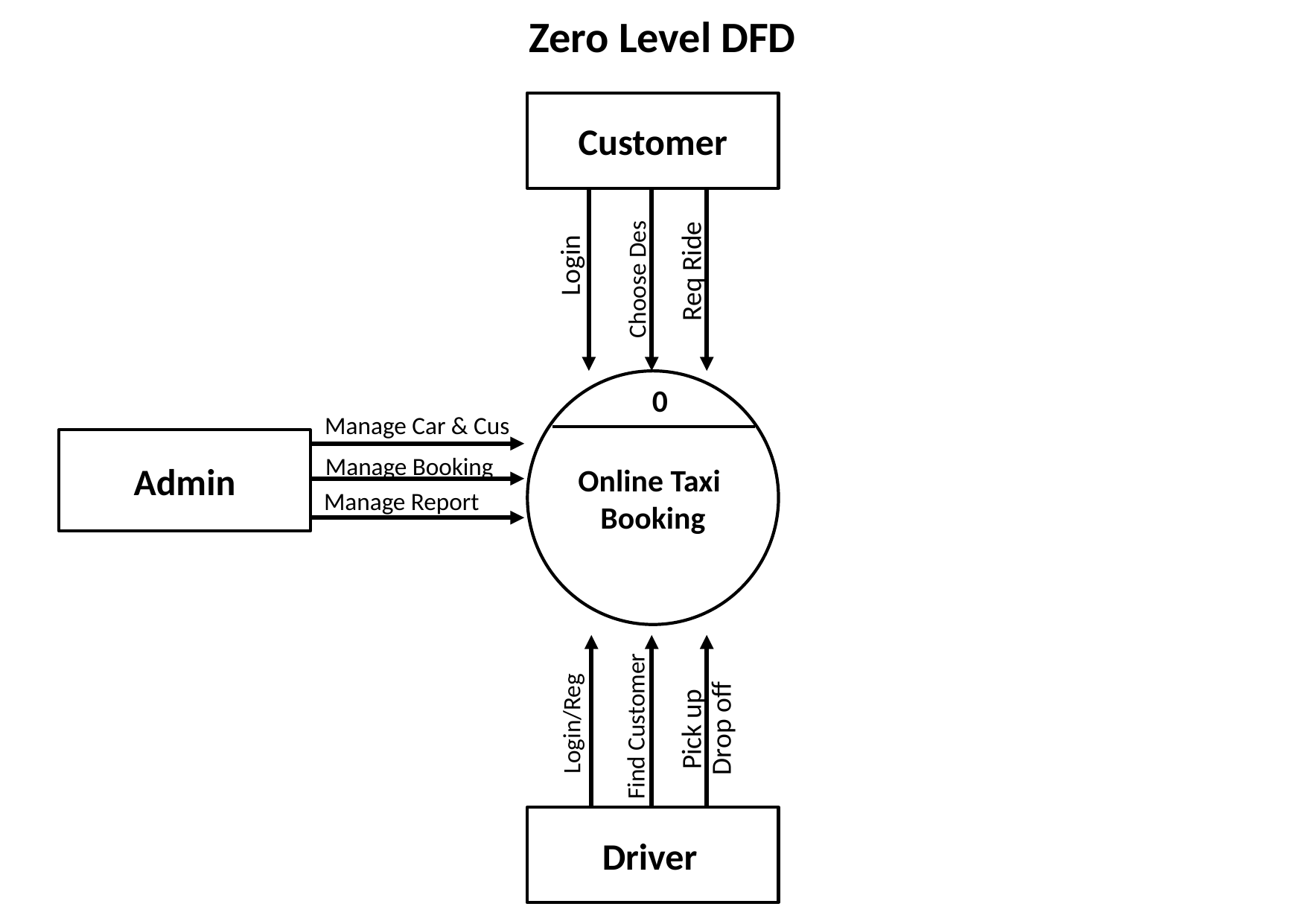

Zero Level DFD
Customer
Login
Req Ride
Choose Des
Online Taxi
Booking
0
Manage Car & Cus
Admin
Manage Booking
Manage Report
Drop off
Login/Reg
Pick up
Find Customer
Driver